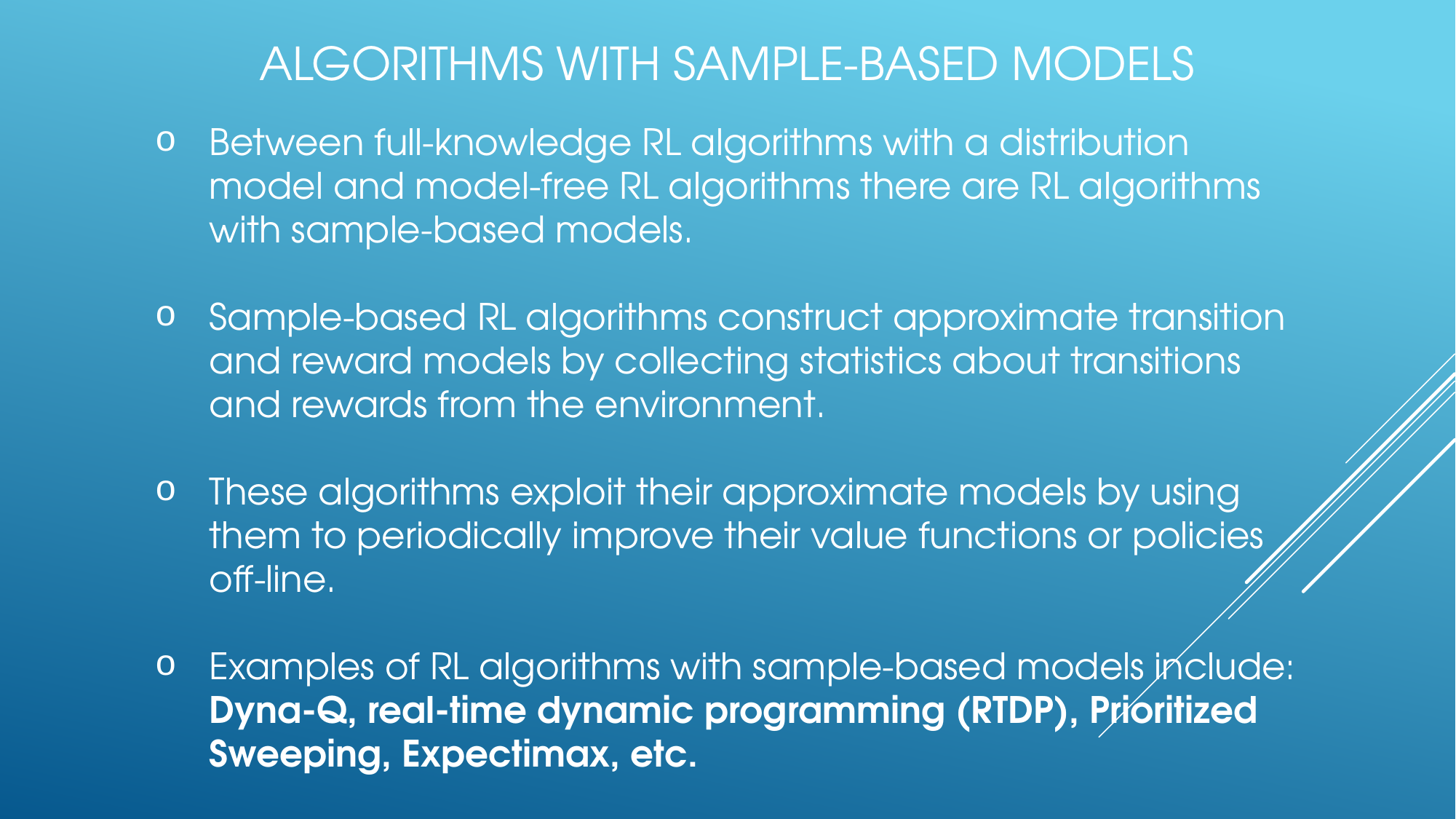

# Algorithms with Sample-Based Models
Between full-knowledge RL algorithms with a distribution model and model-free RL algorithms there are RL algorithms with sample-based models.

Sample-based RL algorithms construct approximate transition and reward models by collecting statistics about transitions and rewards from the environment.

These algorithms exploit their approximate models by using them to periodically improve their value functions or policies off-line.

Examples of RL algorithms with sample-based models include: Dyna-Q, real-time dynamic programming (RTDP), Prioritized Sweeping, Expectimax, etc.